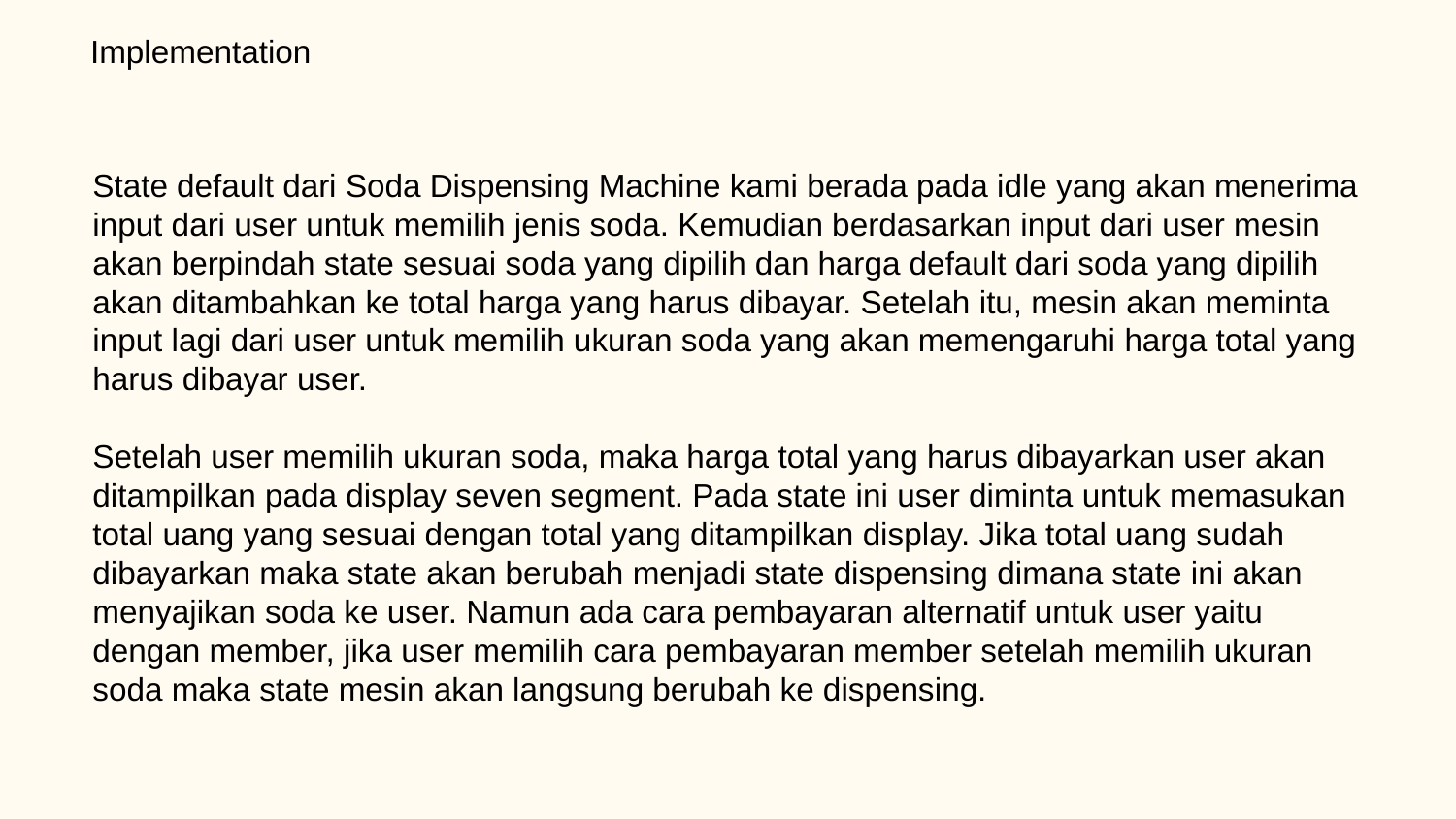

Implementation
# State default dari Soda Dispensing Machine kami berada pada idle yang akan menerima input dari user untuk memilih jenis soda. Kemudian berdasarkan input dari user mesin akan berpindah state sesuai soda yang dipilih dan harga default dari soda yang dipilih akan ditambahkan ke total harga yang harus dibayar. Setelah itu, mesin akan meminta input lagi dari user untuk memilih ukuran soda yang akan memengaruhi harga total yang harus dibayar user.

Setelah user memilih ukuran soda, maka harga total yang harus dibayarkan user akan ditampilkan pada display seven segment. Pada state ini user diminta untuk memasukan total uang yang sesuai dengan total yang ditampilkan display. Jika total uang sudah dibayarkan maka state akan berubah menjadi state dispensing dimana state ini akan menyajikan soda ke user. Namun ada cara pembayaran alternatif untuk user yaitu dengan member, jika user memilih cara pembayaran member setelah memilih ukuran soda maka state mesin akan langsung berubah ke dispensing.